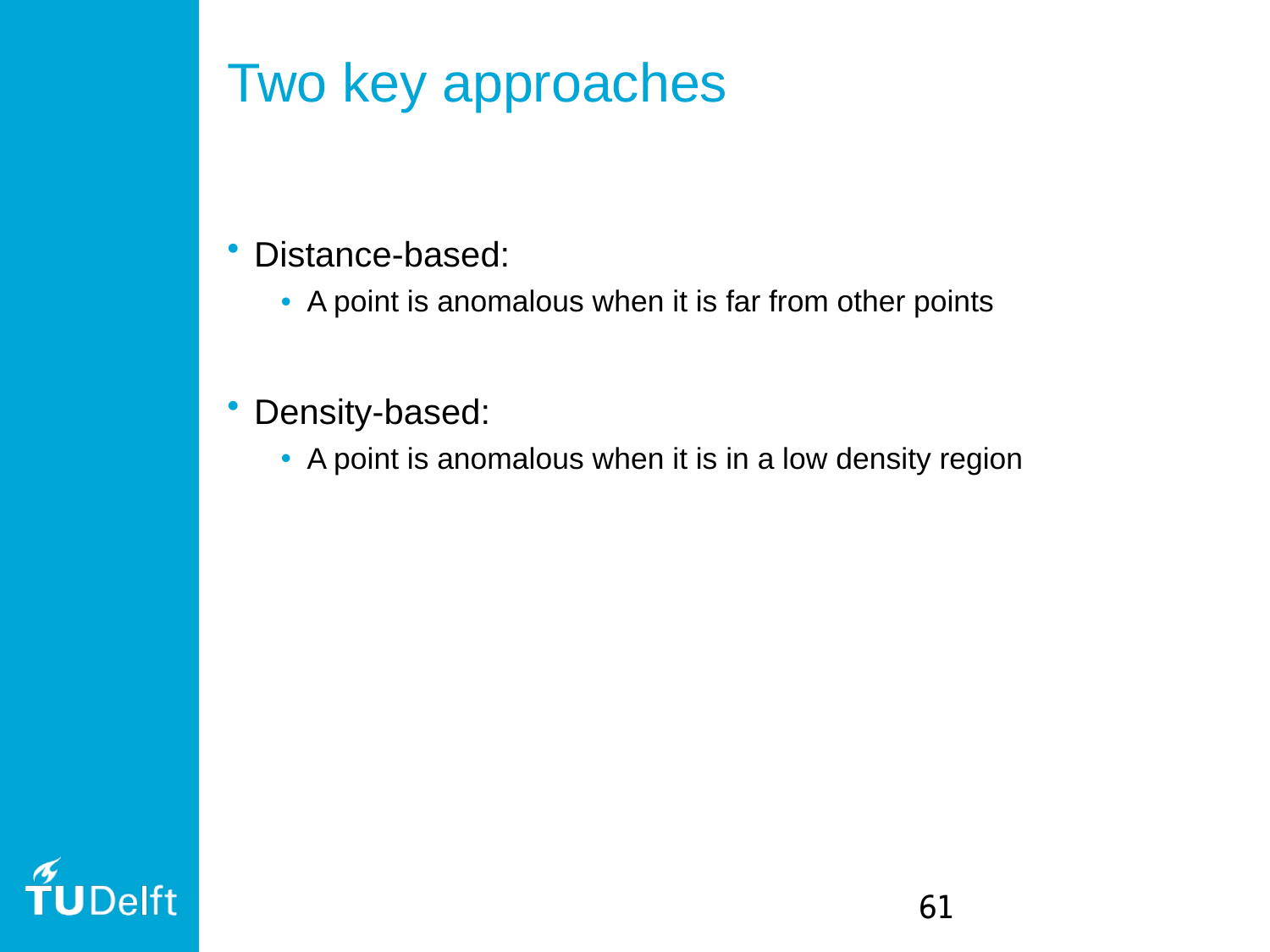

# Two key approaches
Distance-based:
A point is anomalous when it is far from other points

Density-based:
A point is anomalous when it is in a low density region
61